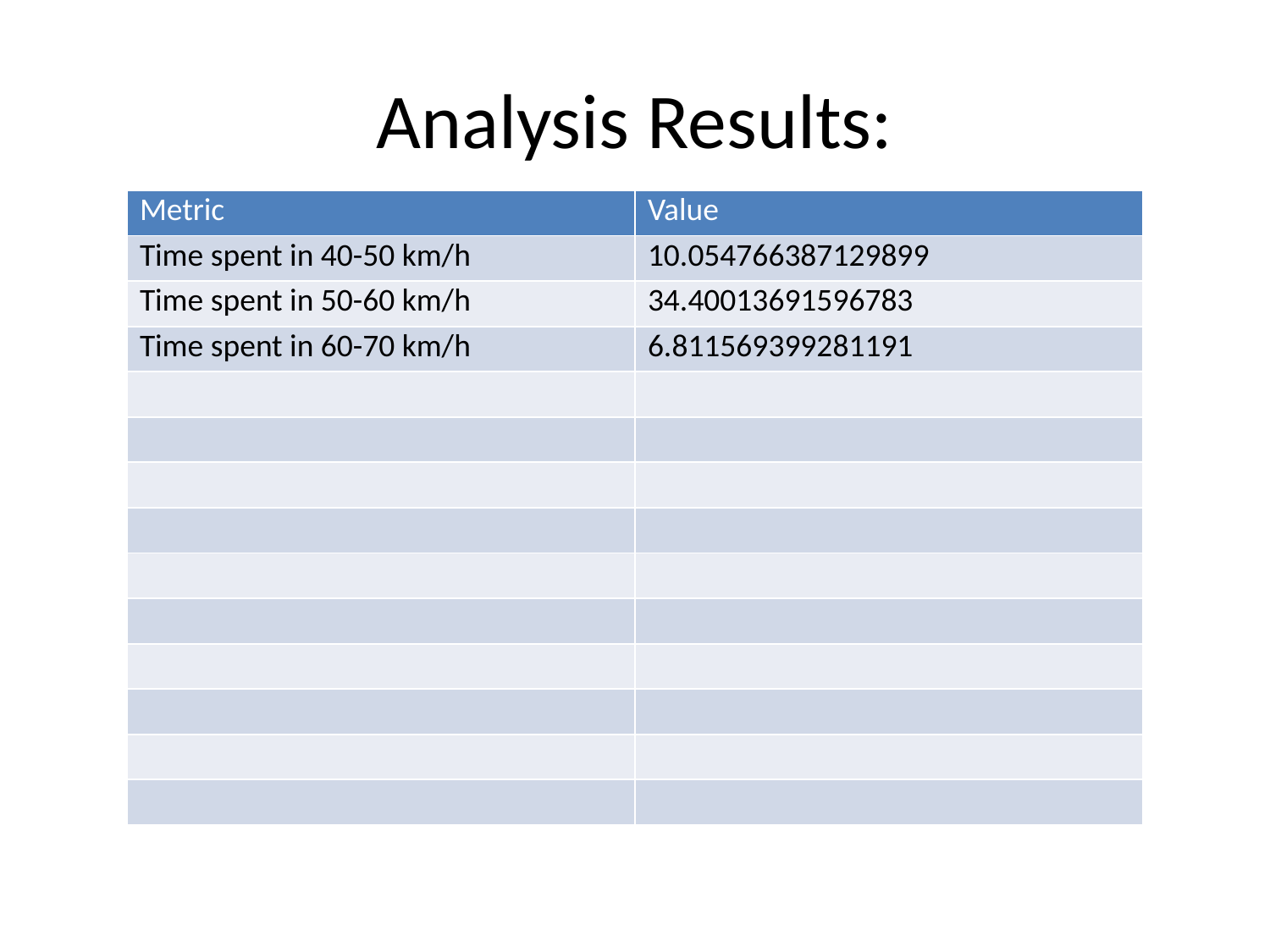

# Analysis Results:
| Metric | Value |
| --- | --- |
| Time spent in 40-50 km/h | 10.054766387129899 |
| Time spent in 50-60 km/h | 34.40013691596783 |
| Time spent in 60-70 km/h | 6.811569399281191 |
|  |  |
|  |  |
|  |  |
|  |  |
|  |  |
|  |  |
|  |  |
|  |  |
|  |  |
|  |  |